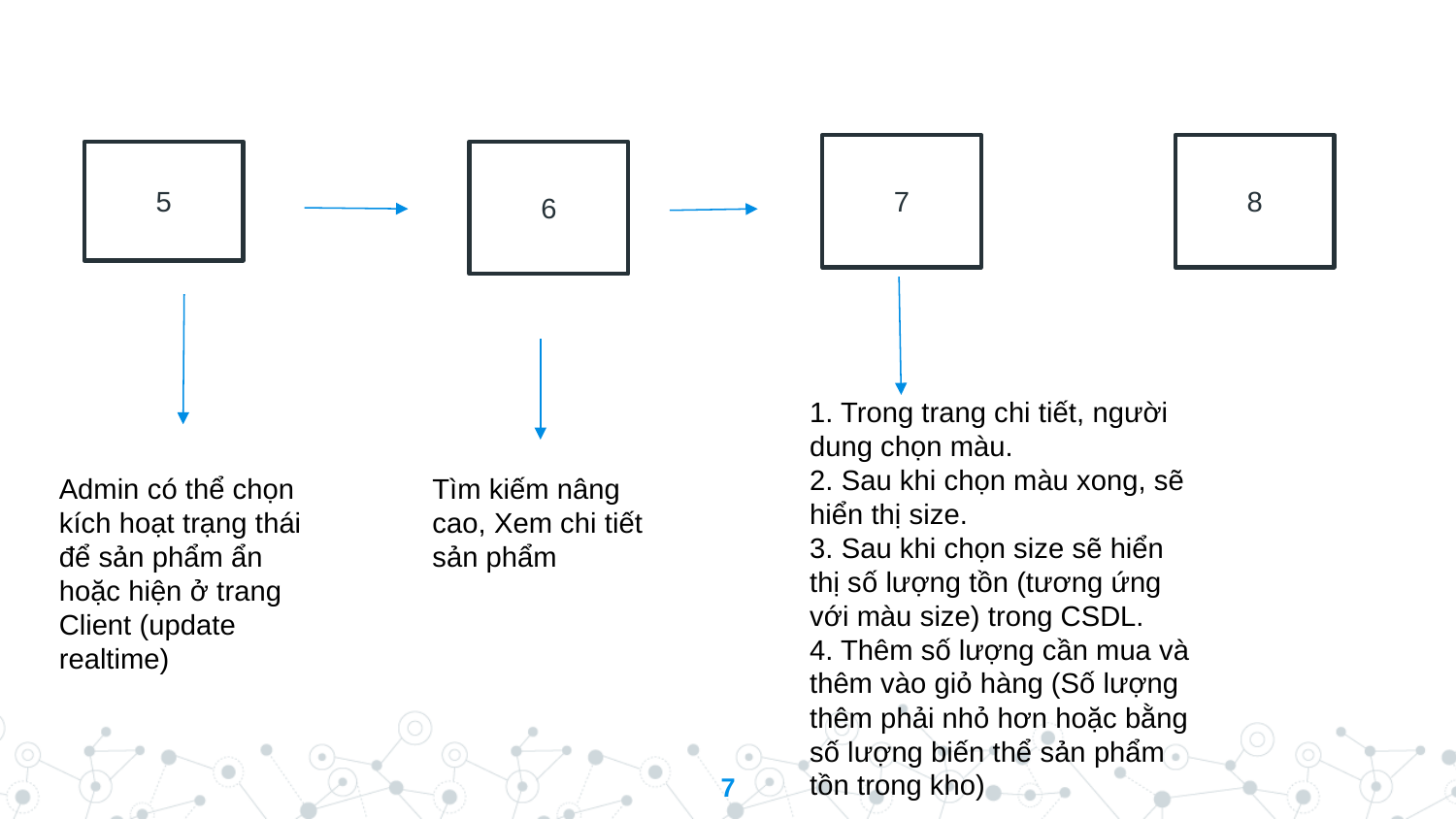

7
8
5
6
1. Trong trang chi tiết, người dung chọn màu.
2. Sau khi chọn màu xong, sẽ hiển thị size.
3. Sau khi chọn size sẽ hiển thị số lượng tồn (tương ứng với màu size) trong CSDL.
4. Thêm số lượng cần mua và thêm vào giỏ hàng (Số lượng thêm phải nhỏ hơn hoặc bằng số lượng biến thể sản phẩm tồn trong kho)
Admin có thể chọn kích hoạt trạng thái để sản phẩm ẩn hoặc hiện ở trang Client (update realtime)
Tìm kiếm nâng cao, Xem chi tiết sản phẩm
7